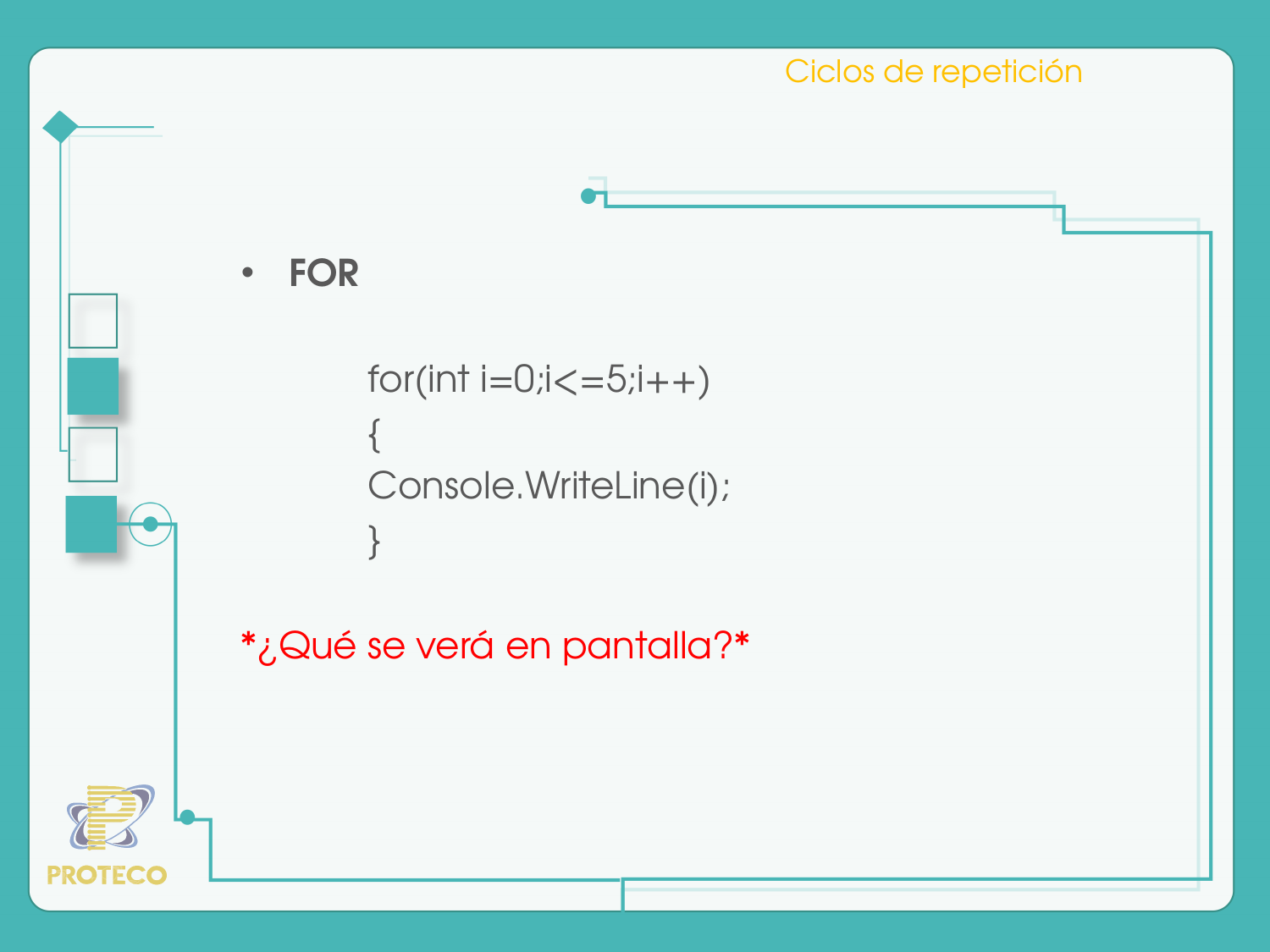

# Ciclos de repetición
FOR

	for(int i=0;i<=5;i++)
	{
	Console.WriteLine(i);
	}

*¿Qué se verá en pantalla?*